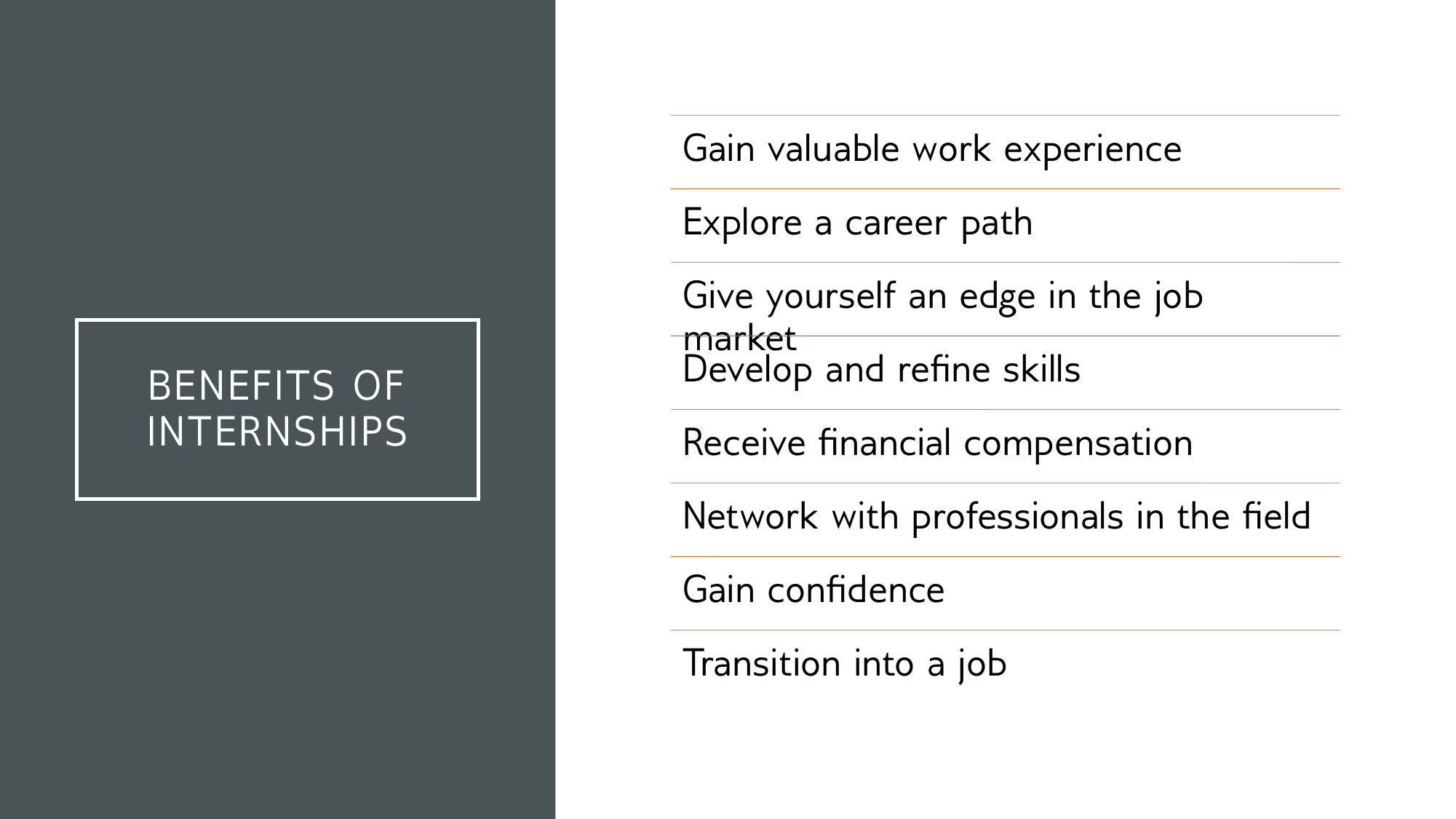

Gain valuable work experience

Explore a career path

Give yourself an edge in the job market
# Benefits of internships

Develop and refine skills

Receive financial compensation

Network with professionals in the field

Gain confidence

Transition into a job